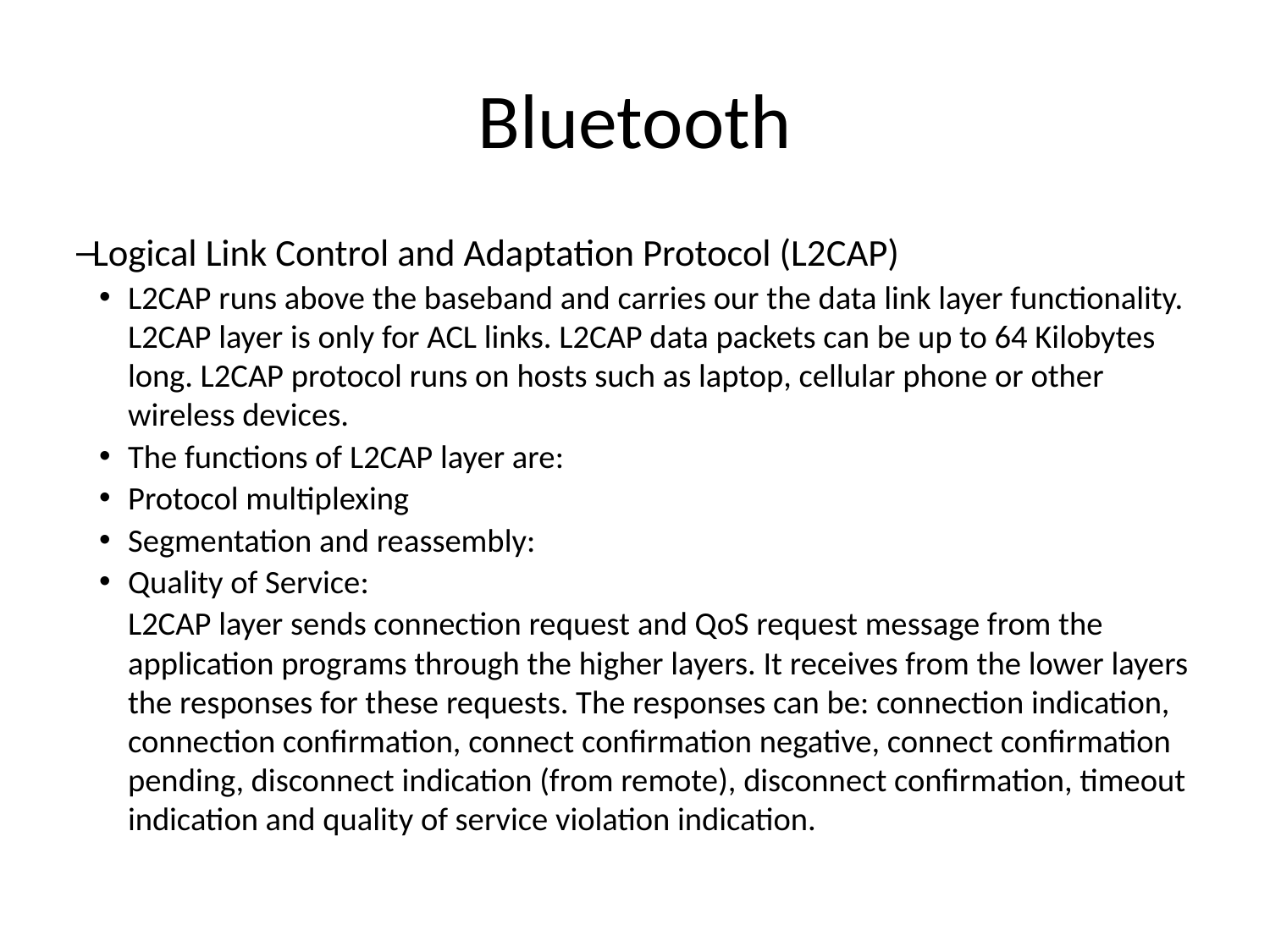

# Bluetooth
Logical Link Control and Adaptation Protocol (L2CAP)
L2CAP runs above the baseband and carries our the data link layer functionality. L2CAP layer is only for ACL links. L2CAP data packets can be up to 64 Kilobytes long. L2CAP protocol runs on hosts such as laptop, cellular phone or other wireless devices.
The functions of L2CAP layer are:
Protocol multiplexing
Segmentation and reassembly:
Quality of Service:
	L2CAP layer sends connection request and QoS request message from the application programs through the higher layers. It receives from the lower layers the responses for these requests. The responses can be: connection indication, connection confirmation, connect confirmation negative, connect confirmation pending, disconnect indication (from remote), disconnect confirmation, timeout indication and quality of service violation indication.